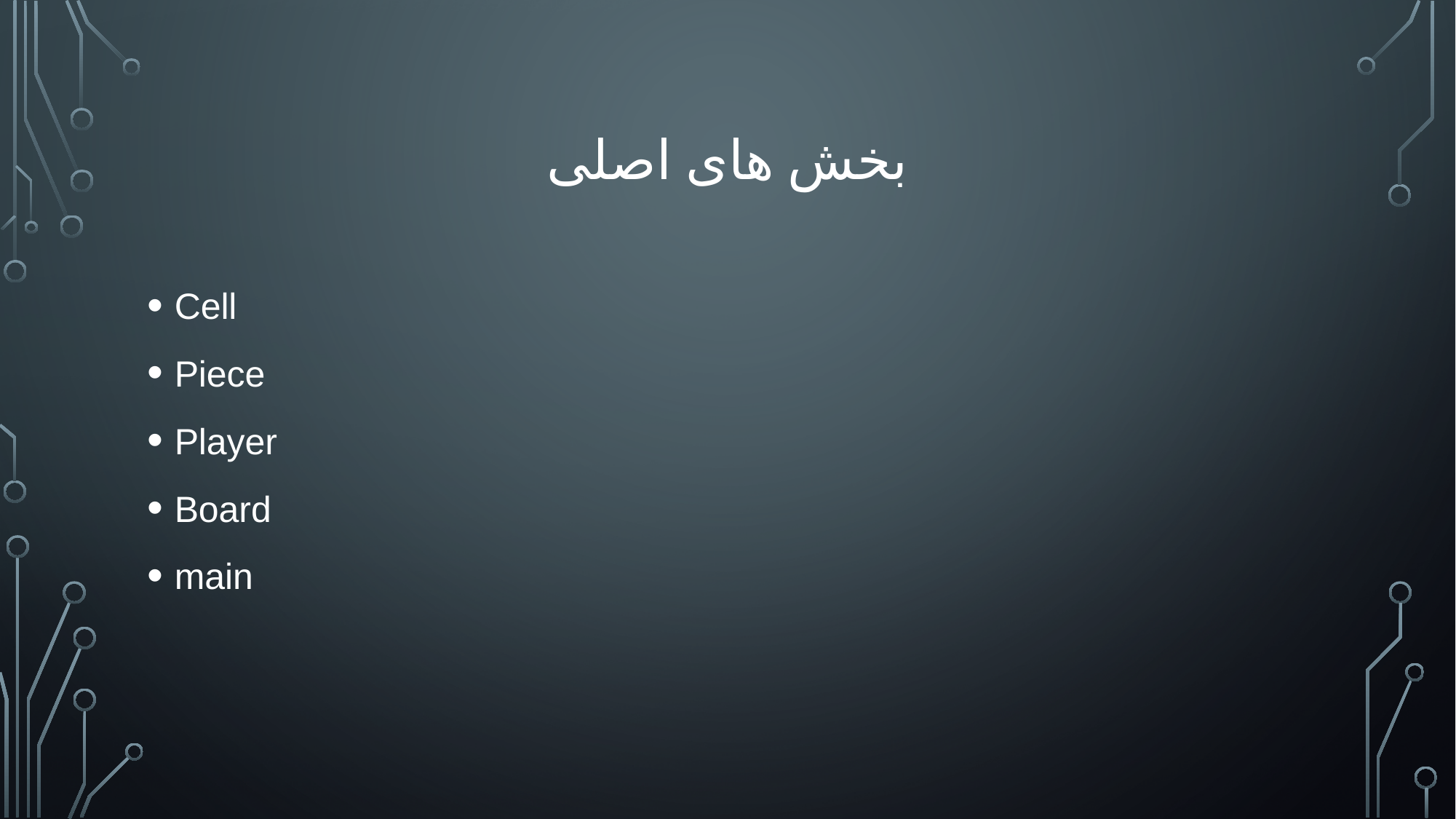

# بخش های اصلی
Cell
Piece
Player
Board
main